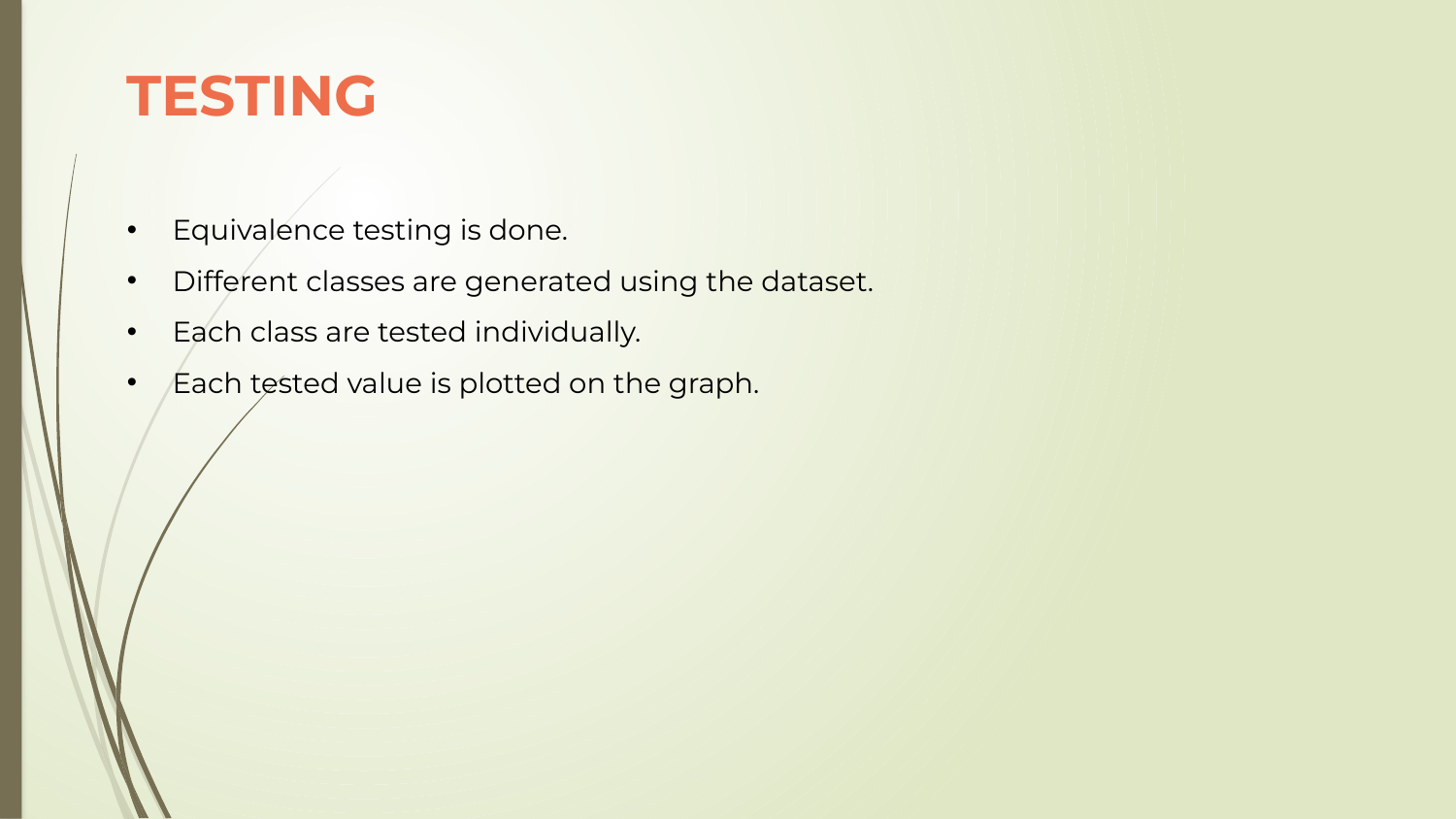

TESTING

Equivalence testing is done.
Different classes are generated using the dataset.
Each class are tested individually.
Each tested value is plotted on the graph.